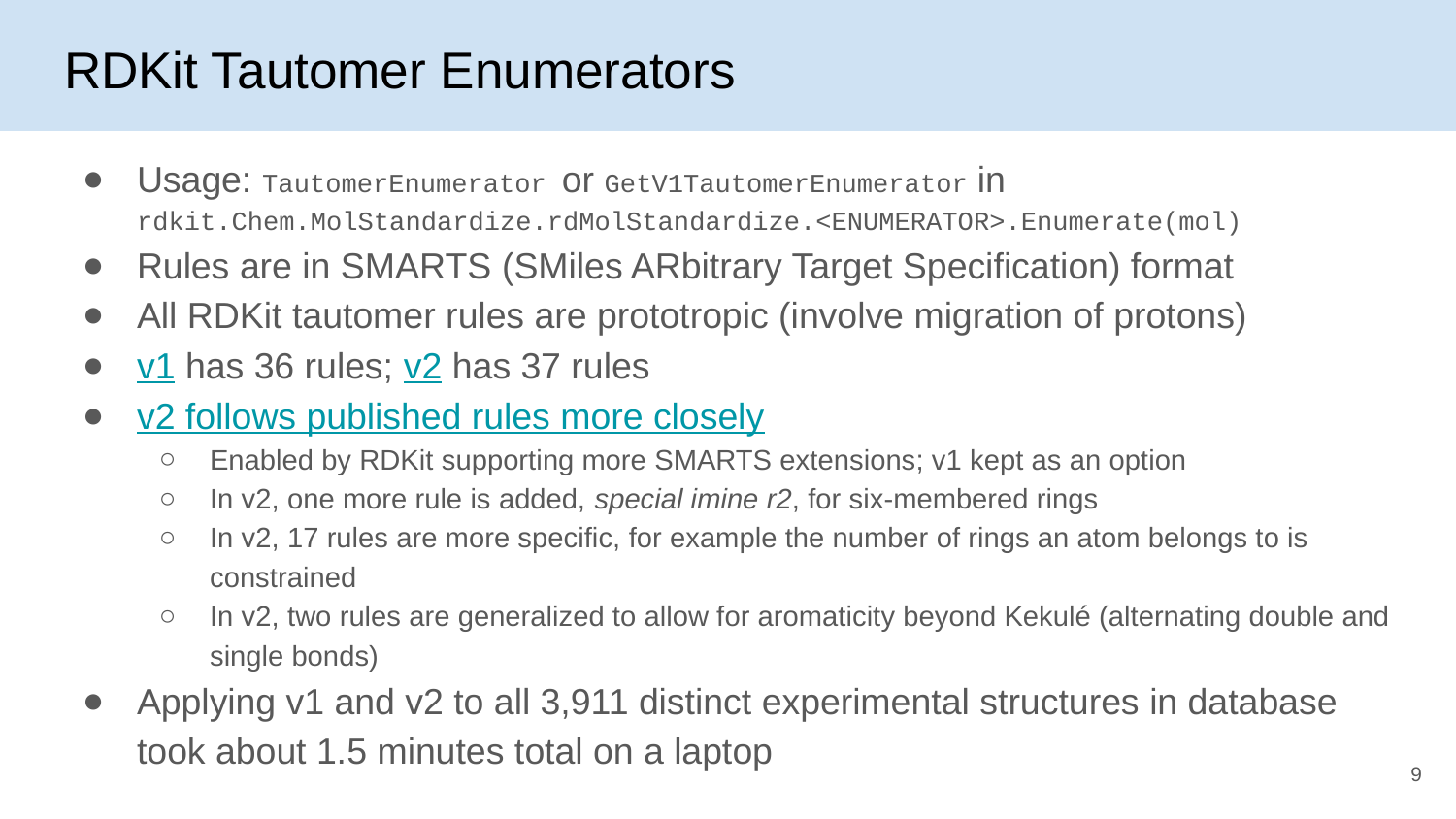

# RDKit Tautomer Enumerators
Usage: TautomerEnumerator or GetV1TautomerEnumerator in rdkit.Chem.MolStandardize.rdMolStandardize.<ENUMERATOR>.Enumerate(mol)
Rules are in SMARTS (SMiles ARbitrary Target Specification) format
All RDKit tautomer rules are prototropic (involve migration of protons)
v1 has 36 rules; v2 has 37 rules
v2 follows published rules more closely
Enabled by RDKit supporting more SMARTS extensions; v1 kept as an option
In v2, one more rule is added, special imine r2, for six-membered rings
In v2, 17 rules are more specific, for example the number of rings an atom belongs to is constrained
In v2, two rules are generalized to allow for aromaticity beyond Kekulé (alternating double and single bonds)
Applying v1 and v2 to all 3,911 distinct experimental structures in database took about 1.5 minutes total on a laptop
9